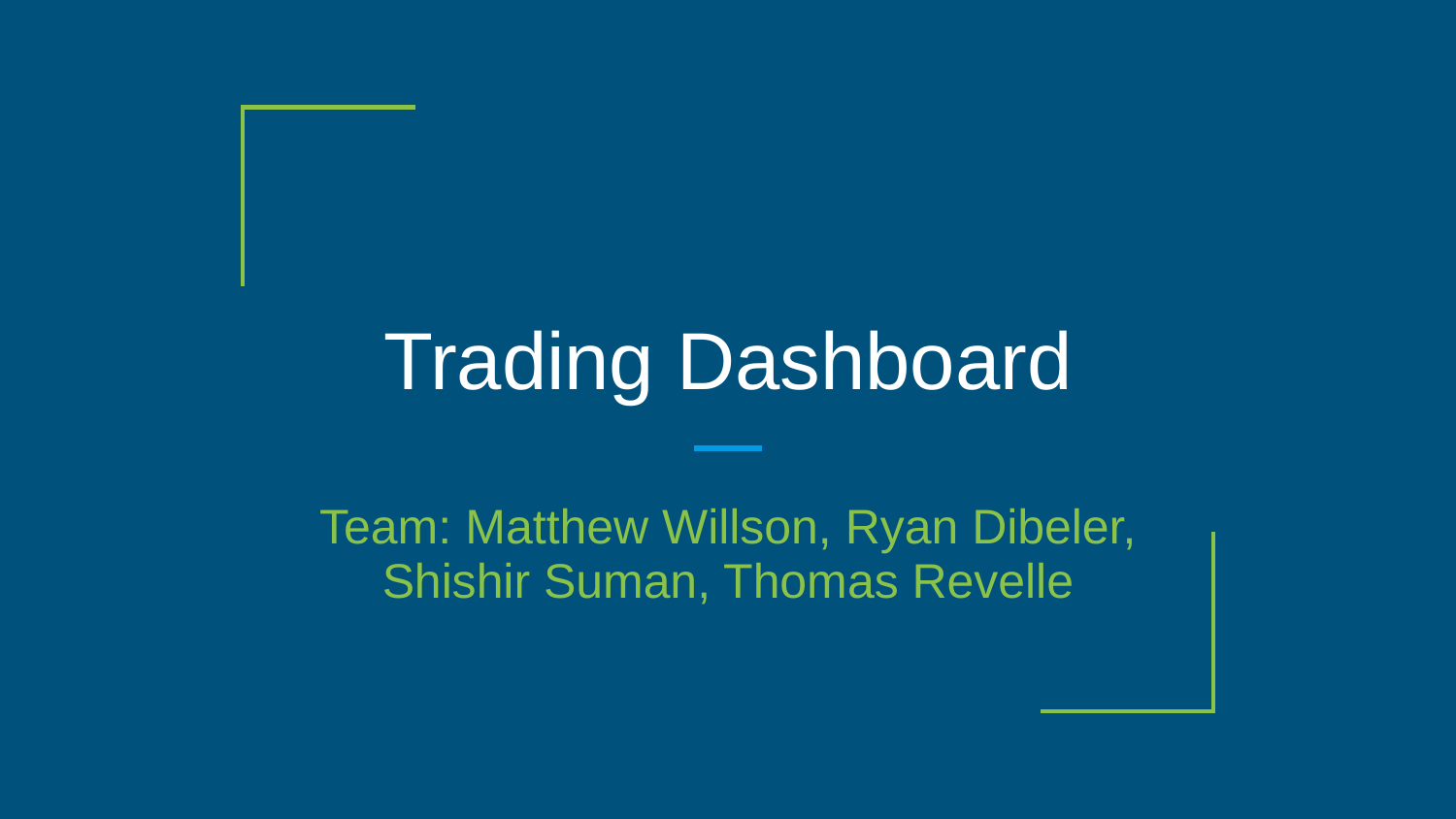

# Trading Dashboard
Team: Matthew Willson, Ryan Dibeler, Shishir Suman, Thomas Revelle